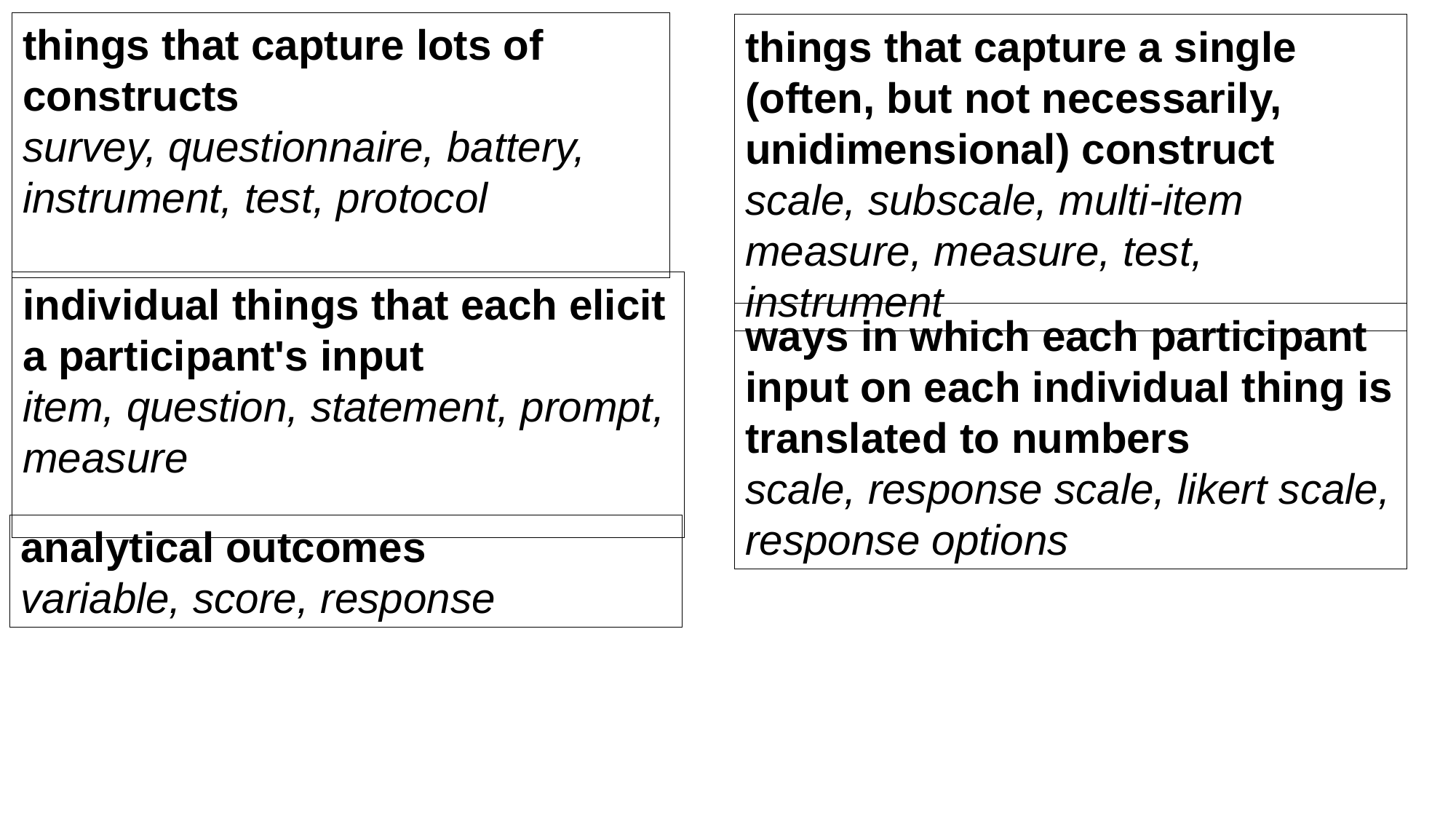

things that capture lots of constructs
survey, questionnaire, battery, instrument, test, protocol

things that capture a single (often, but not necessarily, unidimensional) construct
scale, subscale, multi-item measure, measure, test, instrument
individual things that each elicit a participant's input
item, question, statement, prompt, measure

ways in which each participant input on each individual thing is translated to numbers
scale, response scale, likert scale, response options
analytical outcomes
variable, score, response